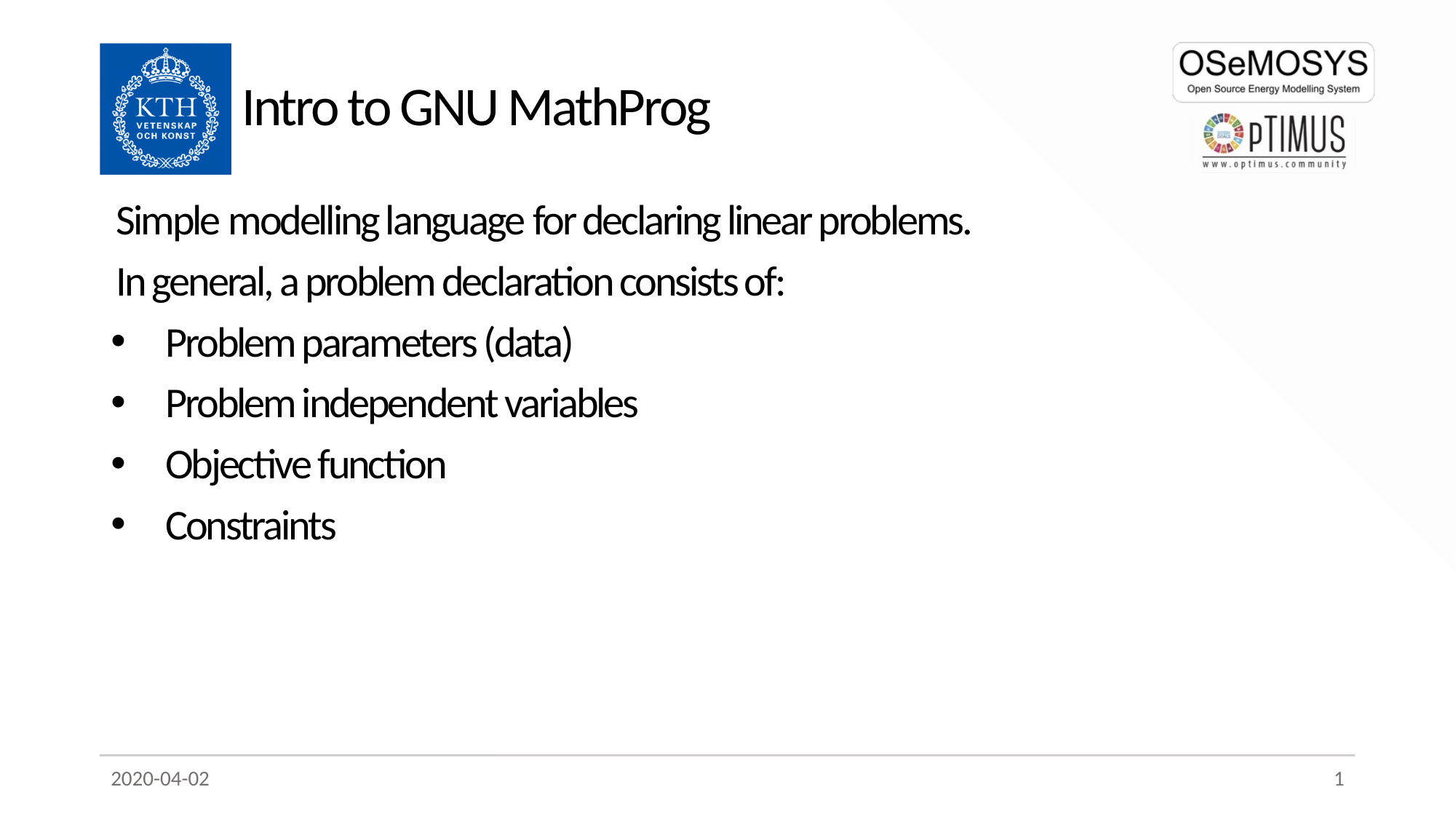

# Intro to GNU MathProg
Simple modelling language for declaring linear problems.
In general, a problem declaration consists of:
Problem parameters (data)
Problem independent variables
Objective function
Constraints
2020-04-02

1